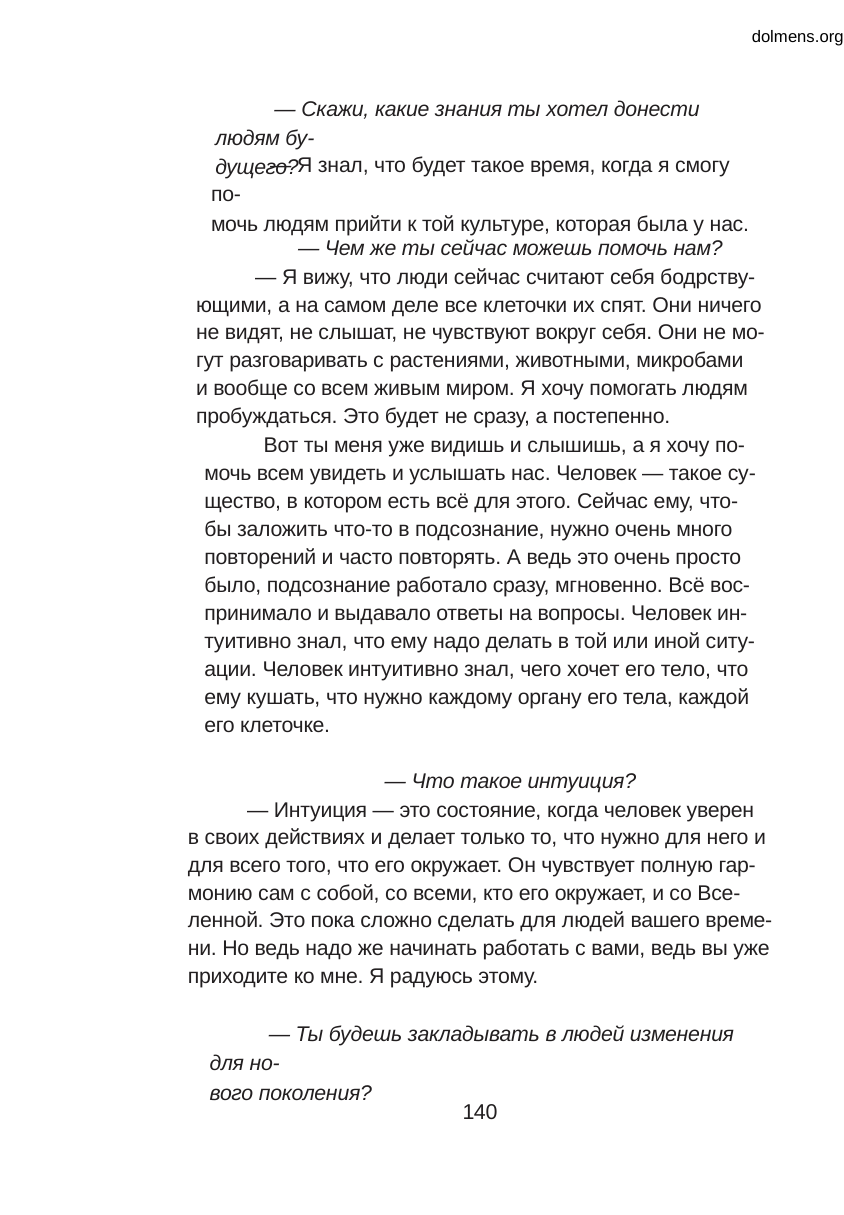

dolmens.org

— Скажи, какие знания ты хотел донести людям бу-
дущего?

— Я знал, что будет такое время, когда я смогу по-
мочь людям прийти к той культуре, которая была у нас.

— Чем же ты сейчас можешь помочь нам?

— Я вижу, что люди сейчас считают себя бодрству-
ющими, а на самом деле все клеточки их спят. Они ничего
не видят, не слышат, не чувствуют вокруг себя. Они не мо-
гут разговаривать с растениями, животными, микробами
и вообще со всем живым миром. Я хочу помогать людям
пробуждаться. Это будет не сразу, а постепенно.

Вот ты меня уже видишь и слышишь, а я хочу по-
мочь всем увидеть и услышать нас. Человек — такое су-
щество, в котором есть всё для этого. Сейчас ему, что-
бы заложить что-то в подсознание, нужно очень много
повторений и часто повторять. А ведь это очень просто
было, подсознание работало сразу, мгновенно. Всё вос-
принимало и выдавало ответы на вопросы. Человек ин-
туитивно знал, что ему надо делать в той или иной ситу-
ации. Человек интуитивно знал, чего хочет его тело, что
ему кушать, что нужно каждому органу его тела, каждой
его клеточке.

— Что такое интуиция?

— Интуиция — это состояние, когда человек уверен
в своих действиях и делает только то, что нужно для него и
для всего того, что его окружает. Он чувствует полную гар-
монию сам с собой, со всеми, кто его окружает, и со Все-
ленной. Это пока сложно сделать для людей вашего време-
ни. Но ведь надо же начинать работать с вами, ведь вы уже
приходите ко мне. Я радуюсь этому.

— Ты будешь закладывать в людей изменения для но-
вого поколения?

140